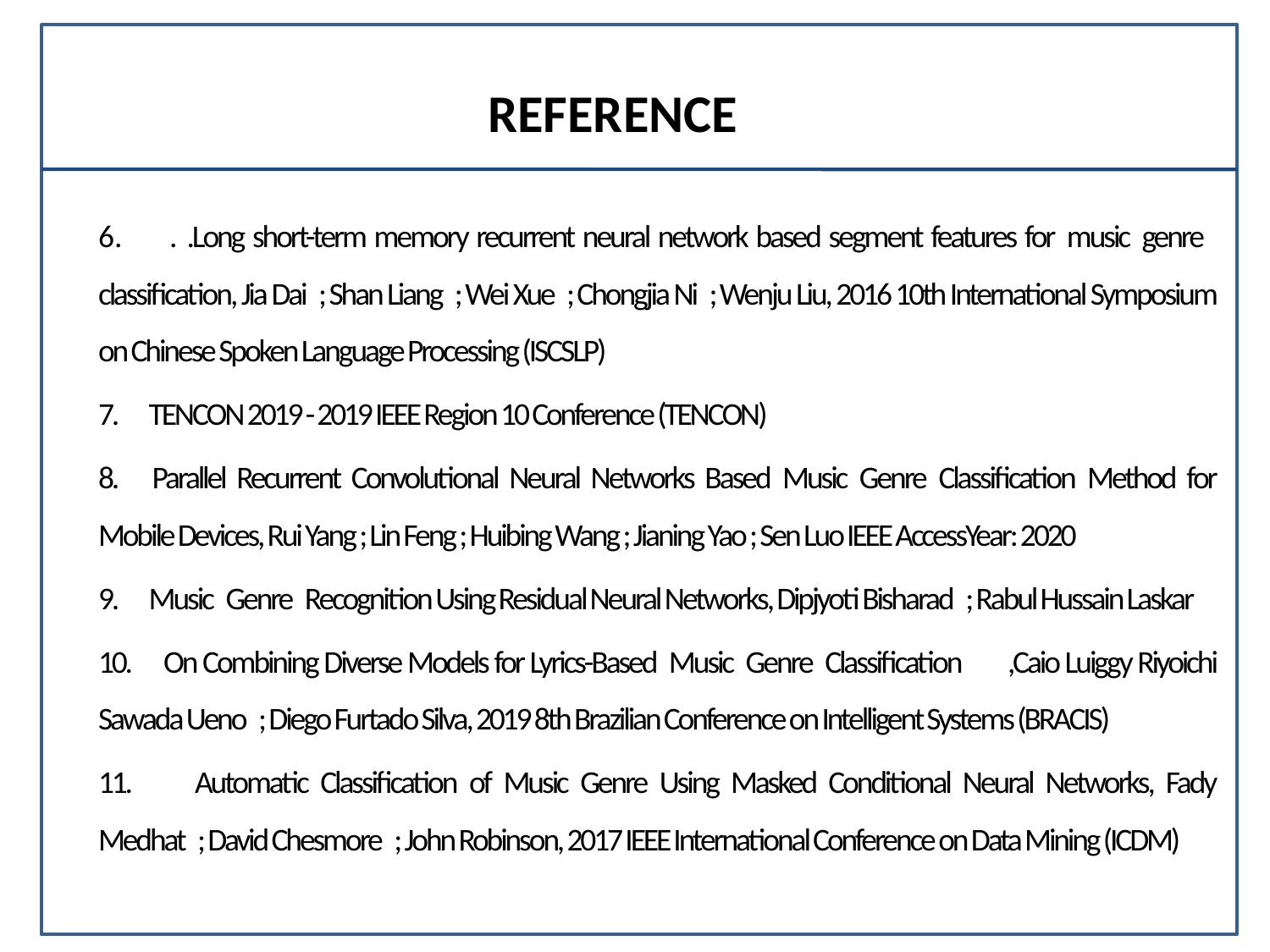

# REFERENCE
6.    . .Long short-term memory recurrent neural network based segment features for music genre classification, Jia Dai ; Shan Liang ; Wei Xue ; Chongjia Ni ; Wenju Liu, 2016 10th International Symposium on Chinese Spoken Language Processing (ISCSLP)
7.       TENCON 2019 - 2019 IEEE Region 10 Conference (TENCON)
8.   Parallel Recurrent Convolutional Neural Networks Based Music Genre Classification Method for Mobile Devices, Rui Yang ; Lin Feng ; Huibing Wang ; Jianing Yao ; Sen Luo IEEE AccessYear: 2020
9.       Music Genre Recognition Using Residual Neural Networks, Dipjyoti Bisharad ; Rabul Hussain Laskar
10.     On Combining Diverse Models for Lyrics-Based Music Genre Classification	,Caio Luiggy Riyoichi Sawada Ueno ; Diego Furtado Silva, 2019 8th Brazilian Conference on Intelligent Systems (BRACIS)
11.     Automatic Classification of Music Genre Using Masked Conditional Neural Networks, Fady Medhat ; David Chesmore ; John Robinson, 2017 IEEE International Conference on Data Mining (ICDM)